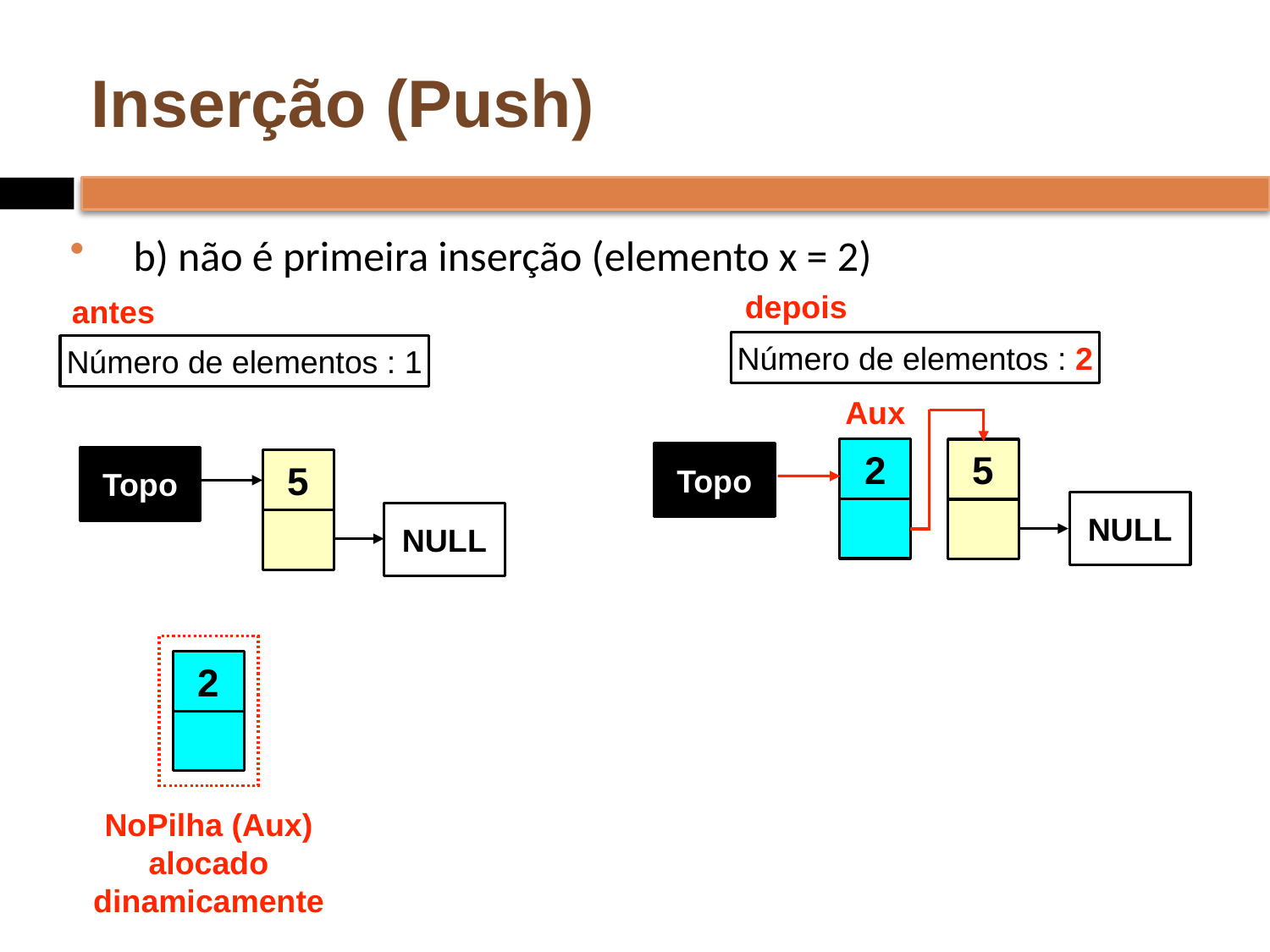

# Inserção (Push)
b) não é primeira inserção (elemento x = 2)
depois
antes
Número de elementos : 2
Número de elementos : 1
Aux

2
5
Topo
Topo
5

NULL

NULL

2

NoPilha (Aux)
alocado dinamicamente
30